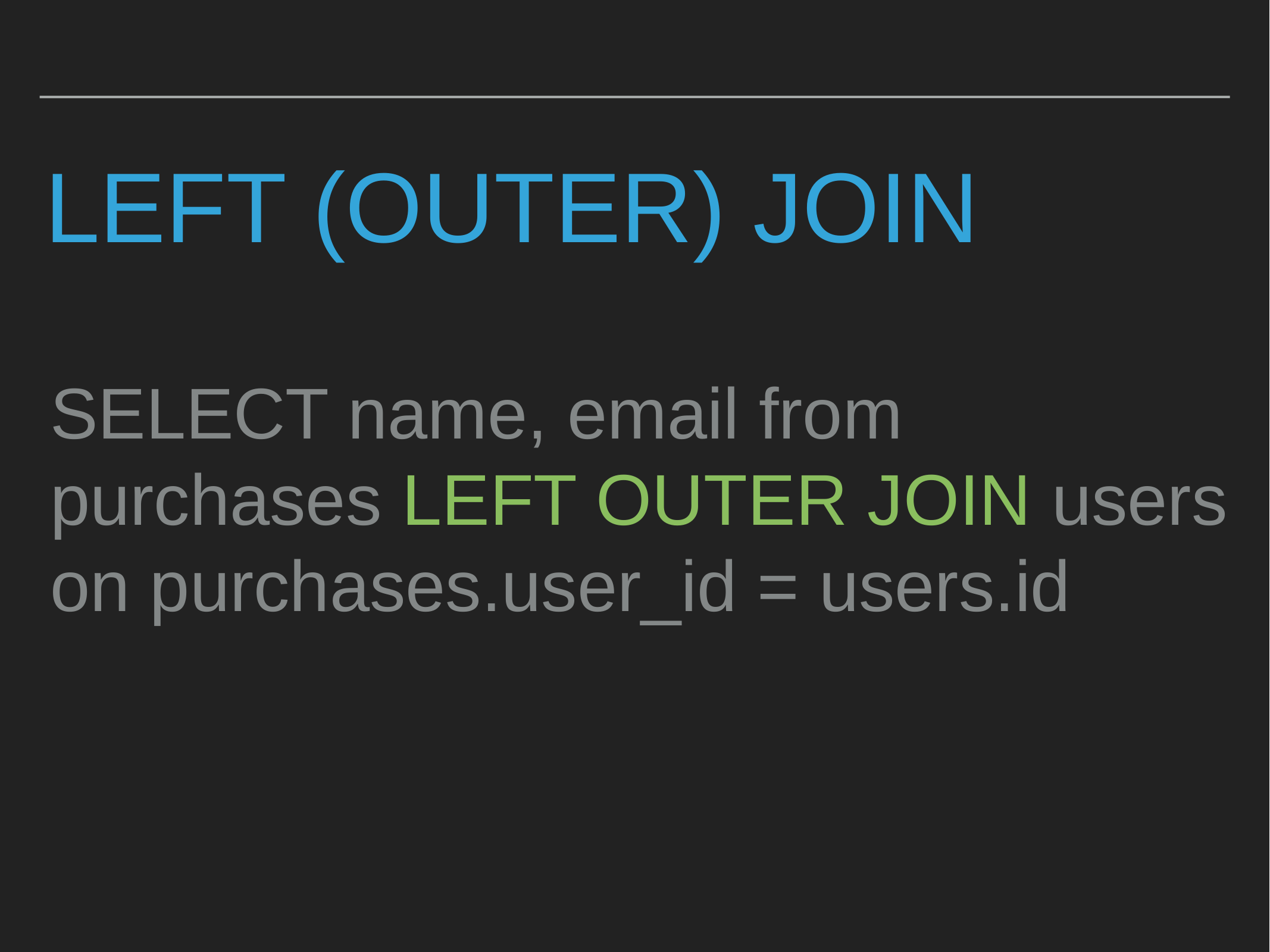

# Left (Outer) Join
SELECT name, email from purchases LEFT OUTER JOIN users on purchases.user_id = users.id